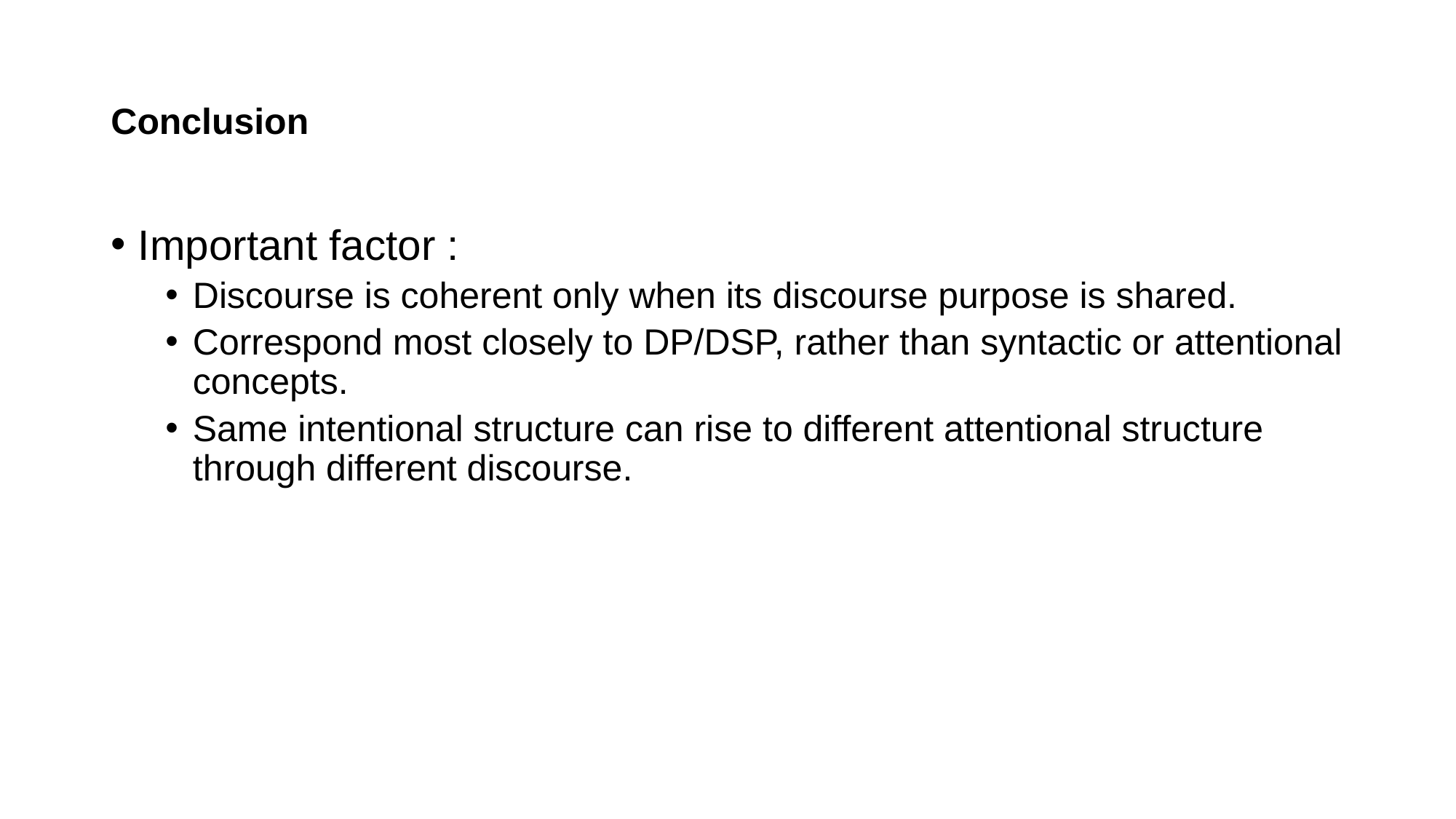

# Conclusion
Important factor :
Discourse is coherent only when its discourse purpose is shared.
Correspond most closely to DP/DSP, rather than syntactic or attentional concepts.
Same intentional structure can rise to different attentional structure through different discourse.